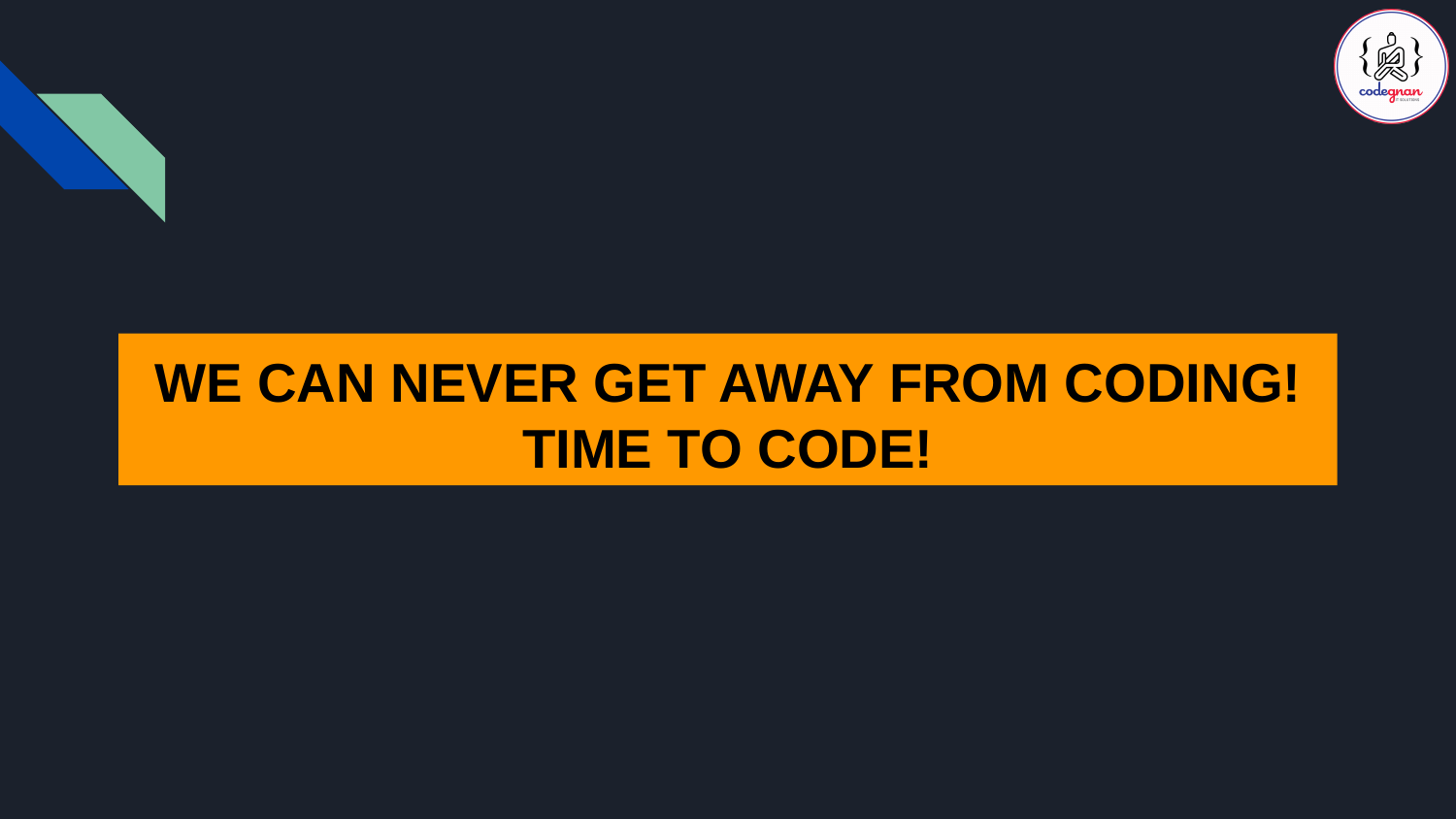

WE CAN NEVER GET AWAY FROM CODING!
TIME TO CODE!